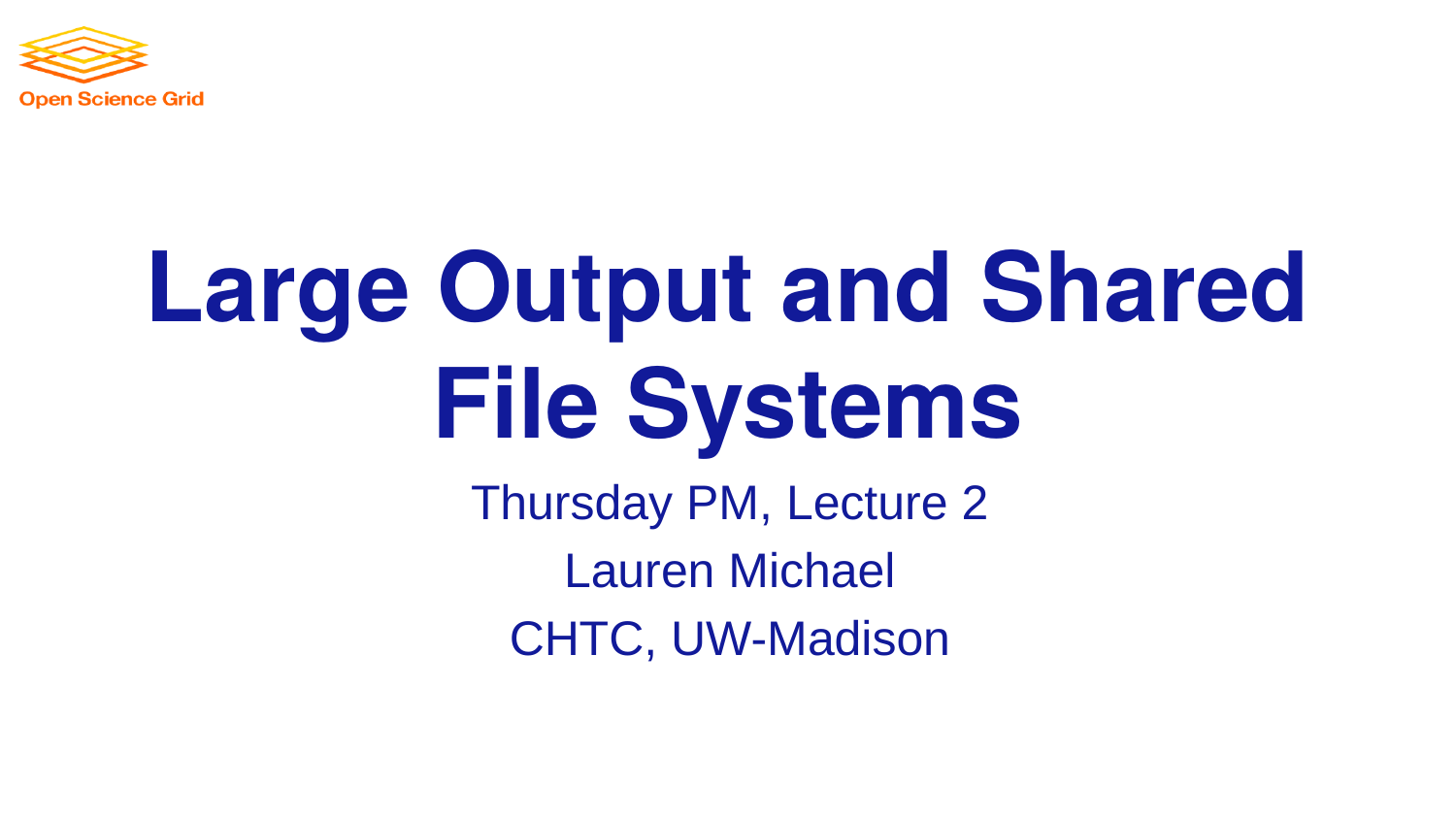

# Large Output and Shared File Systems
Thursday PM, Lecture 2
Lauren Michael
CHTC, UW-Madison